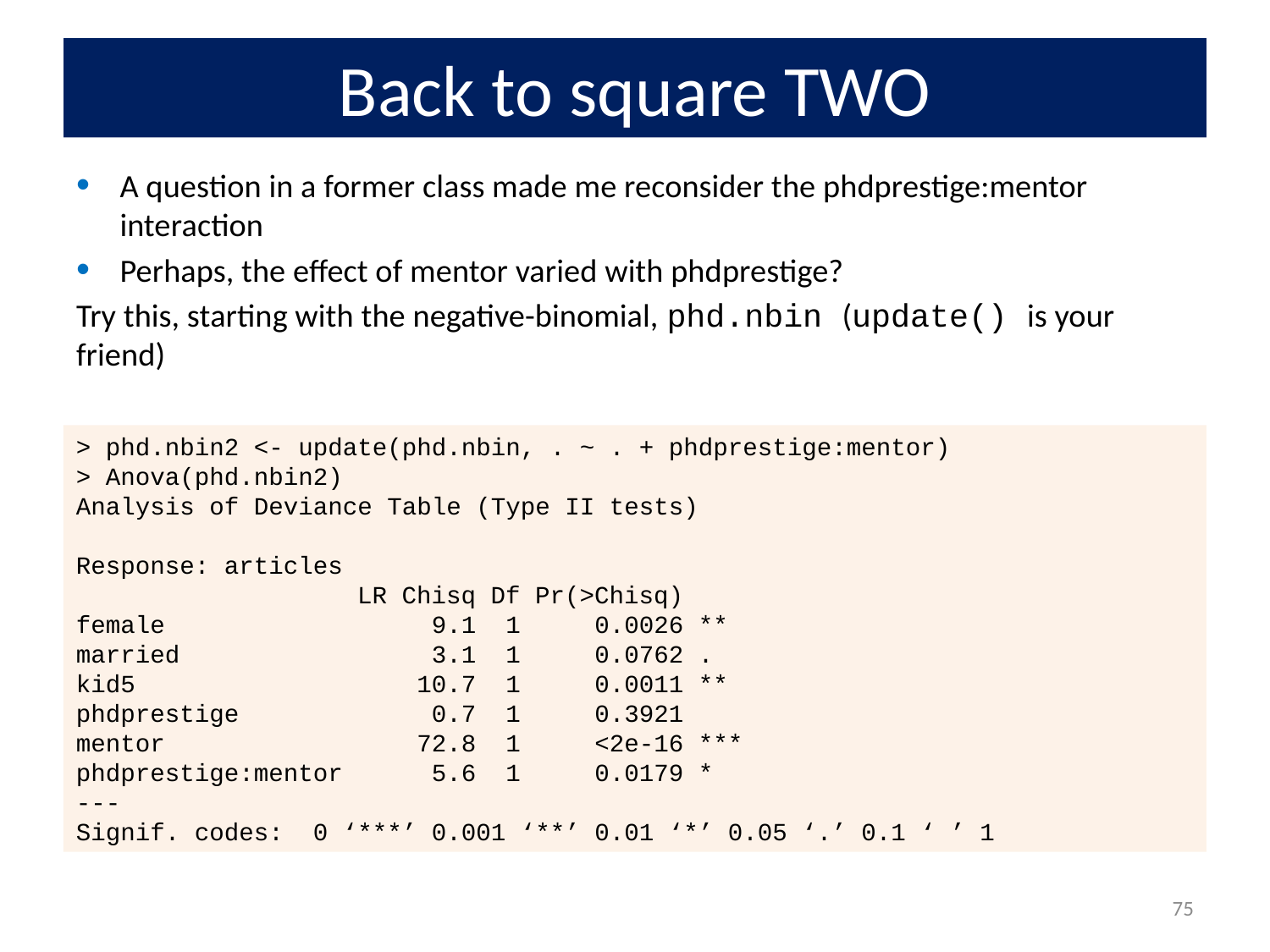

# Back to square TWO
A question in a former class made me reconsider the phdprestige:mentor interaction
Perhaps, the effect of mentor varied with phdprestige?
Try this, starting with the negative-binomial, phd.nbin (update() is your friend)
> phd.nbin2 <- update(phd.nbin, . ~ . + phdprestige:mentor)
> Anova(phd.nbin2)
Analysis of Deviance Table (Type II tests)

Response: articles
                   LR Chisq Df Pr(>Chisq)
female                  9.1  1     0.0026 **
married                 3.1  1     0.0762 .
kid5                   10.7  1     0.0011 **
phdprestige             0.7  1     0.3921
mentor                 72.8  1     <2e-16 ***
phdprestige:mentor      5.6  1     0.0179 *
---
Signif. codes:  0 ‘***’ 0.001 ‘**’ 0.01 ‘*’ 0.05 ‘.’ 0.1 ‘ ’ 1
75